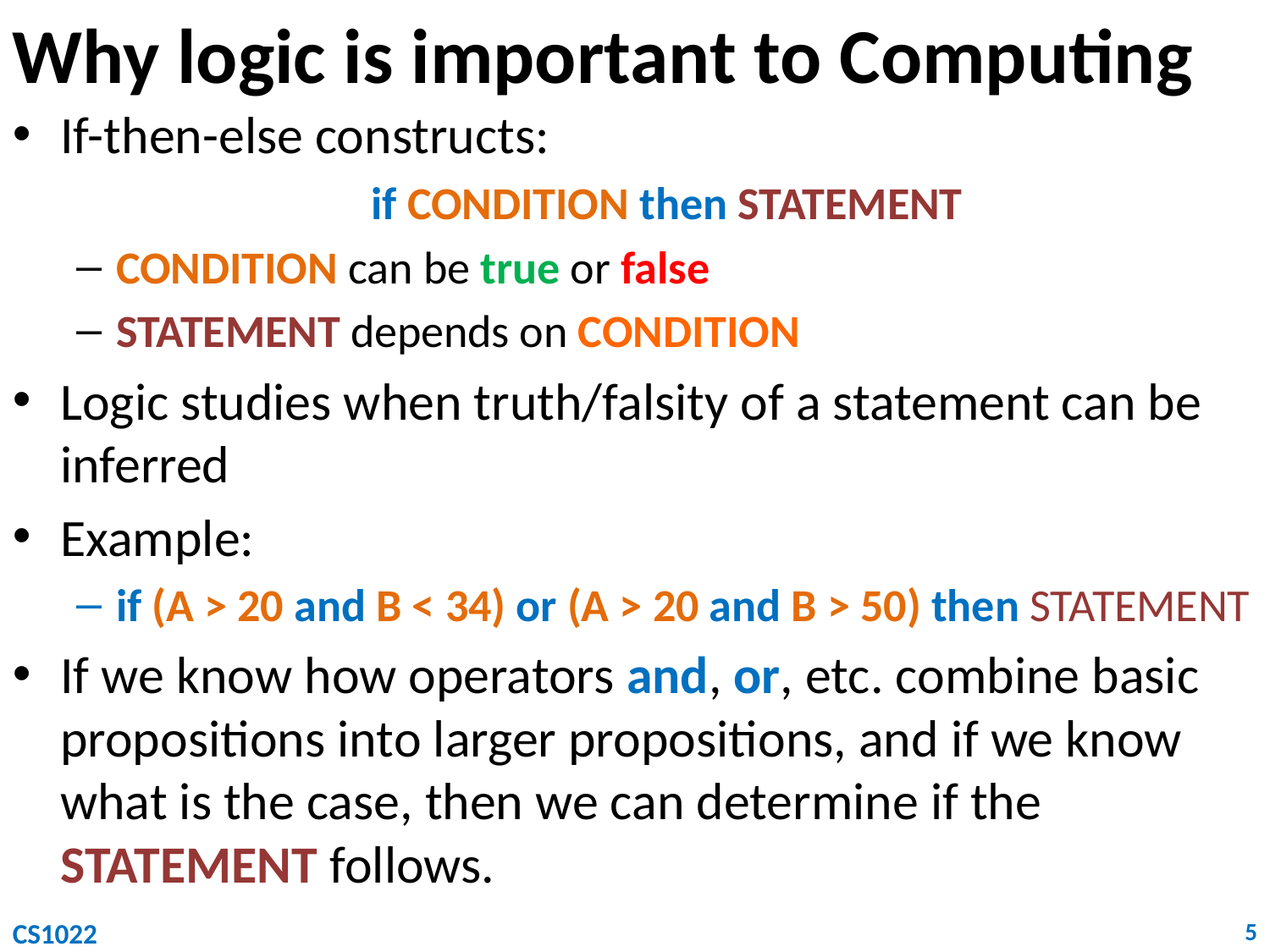

# Why logic is important to Computing
If-then-else constructs:
if CONDITION then STATEMENT
CONDITION can be true or false
STATEMENT depends on CONDITION
Logic studies when truth/falsity of a statement can be inferred
Example:
if (A > 20 and B < 34) or (A > 20 and B > 50) then STATEMENT
If we know how operators and, or, etc. combine basic propositions into larger propositions, and if we know what is the case, then we can determine if the STATEMENT follows.
CS1022
5